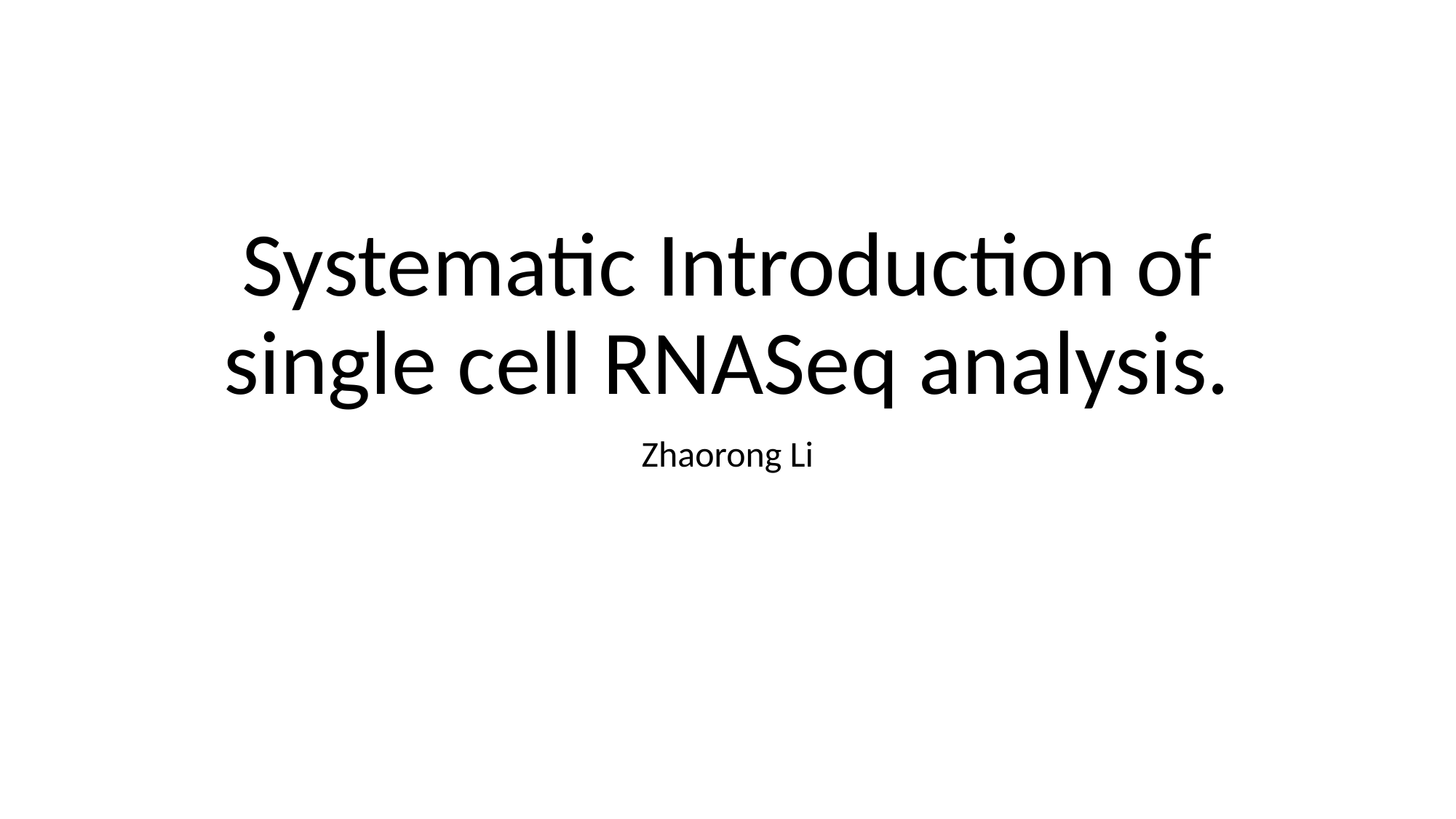

# Systematic Introduction of single cell RNASeq analysis.
Zhaorong Li